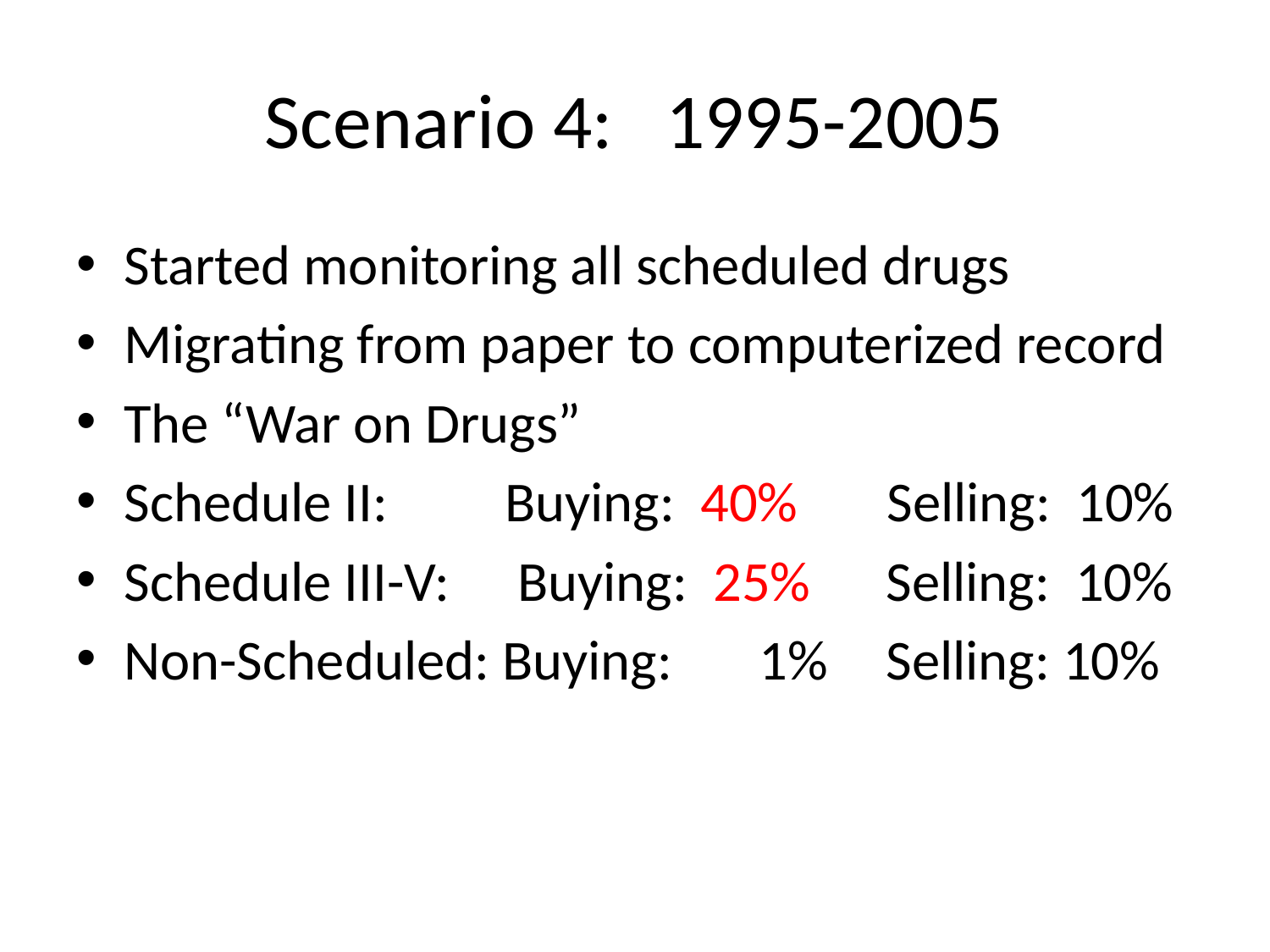

# Scenario 4:   1995-2005
Started monitoring all scheduled drugs
Migrating from paper to computerized record
The “War on Drugs”
Schedule II:  	Buying:  40%       Selling:  10%
Schedule III-V:	 Buying:  25%	Selling:  10%
Non-Scheduled: Buying:	1%	Selling: 10%